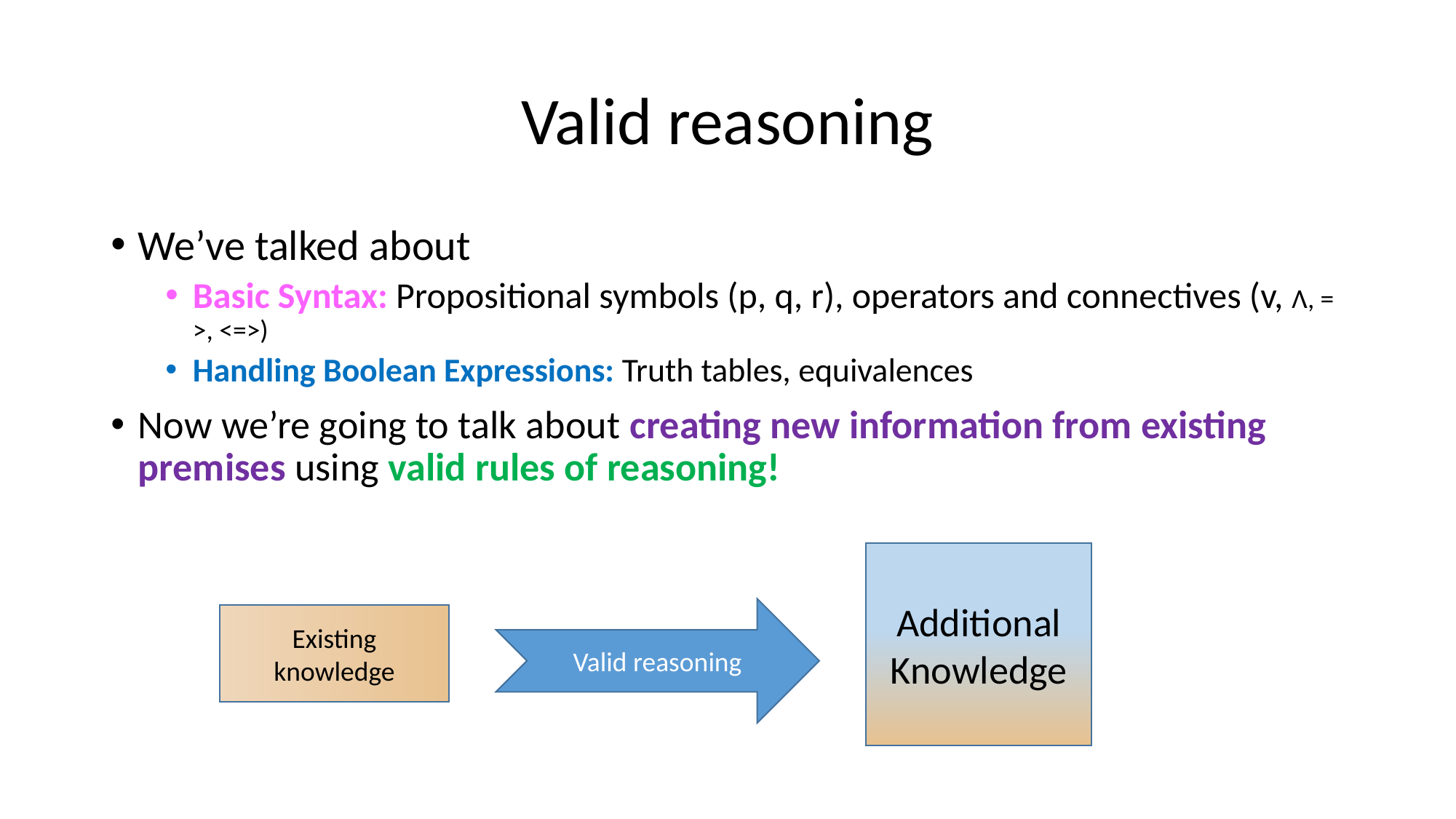

# Valid reasoning
We’ve talked about
Basic Syntax: Propositional symbols (p, q, r), operators and connectives (v, Λ, = >, <=>)
Handling Boolean Expressions: Truth tables, equivalences
Now we’re going to talk about creating new information from existing premises using valid rules of reasoning!

Additional Knowledge
Valid reasoning
Existing knowledge